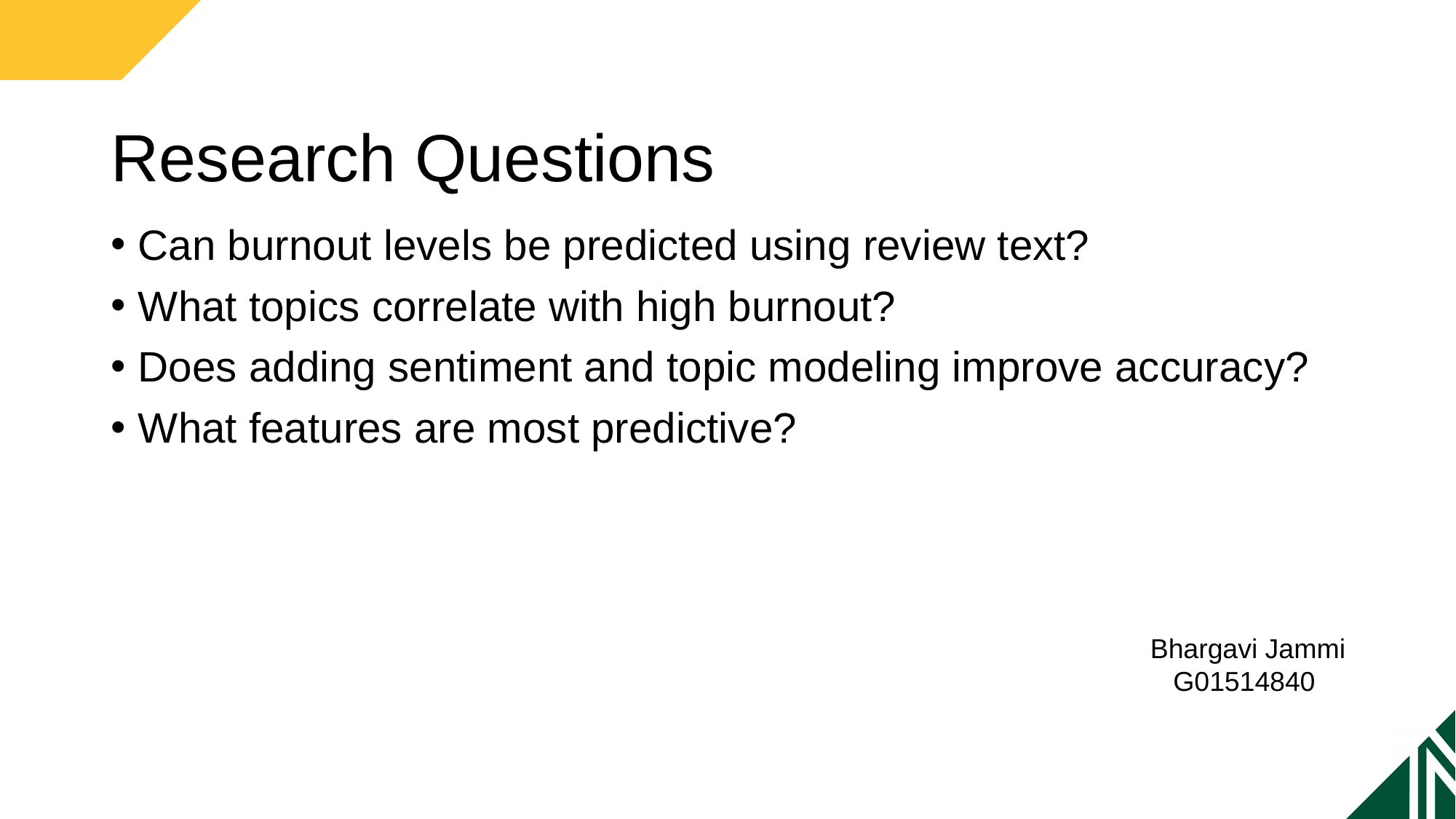

# Research Questions
Can burnout levels be predicted using review text?
What topics correlate with high burnout?
Does adding sentiment and topic modeling improve accuracy?
What features are most predictive?

Bhargavi Jammi
   G01514840